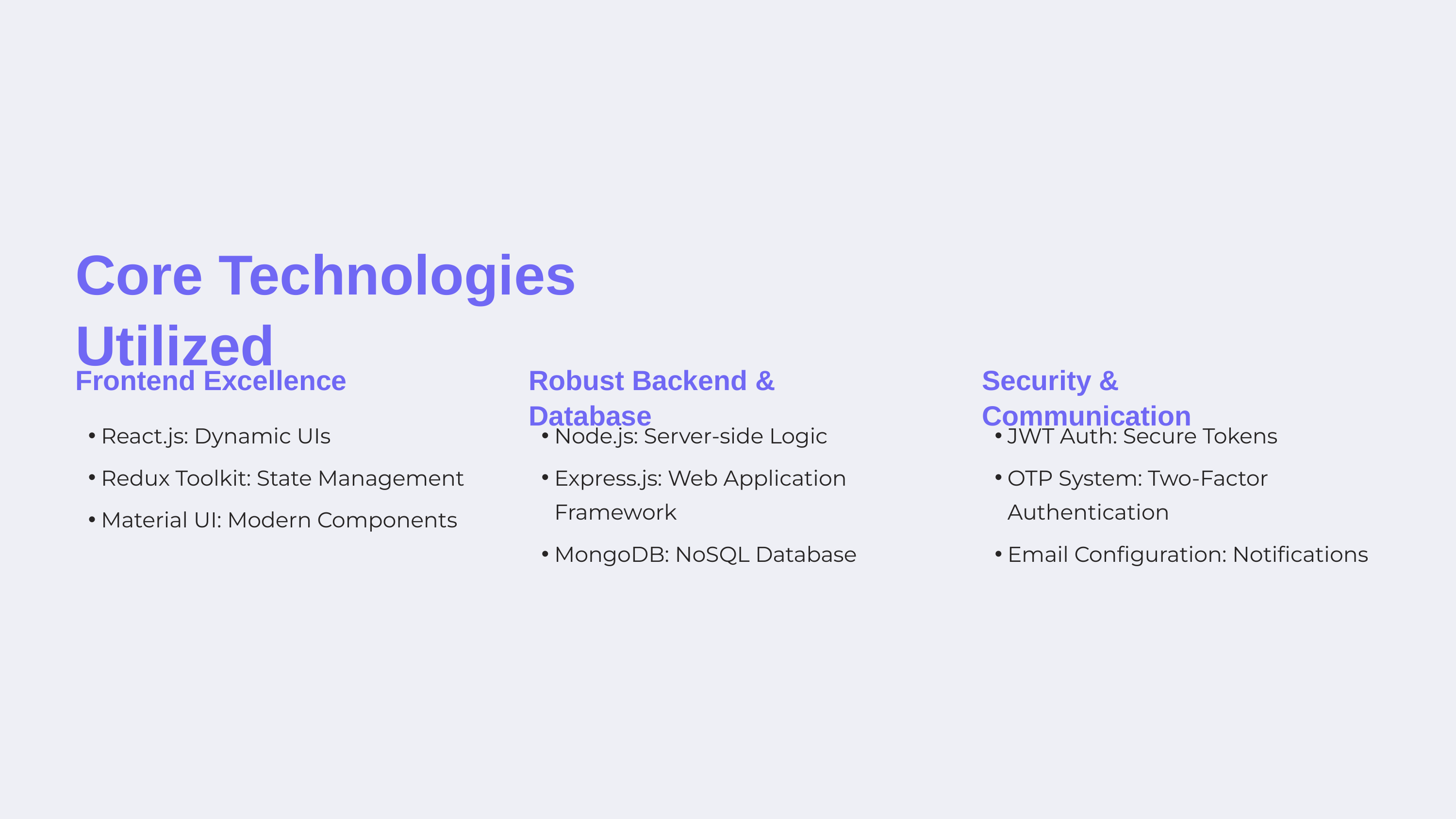

Core Technologies Utilized
Frontend Excellence
Robust Backend & Database
Security & Communication
React.js: Dynamic UIs
Node.js: Server-side Logic
JWT Auth: Secure Tokens
Redux Toolkit: State Management
Express.js: Web Application Framework
OTP System: Two-Factor Authentication
Material UI: Modern Components
MongoDB: NoSQL Database
Email Configuration: Notifications